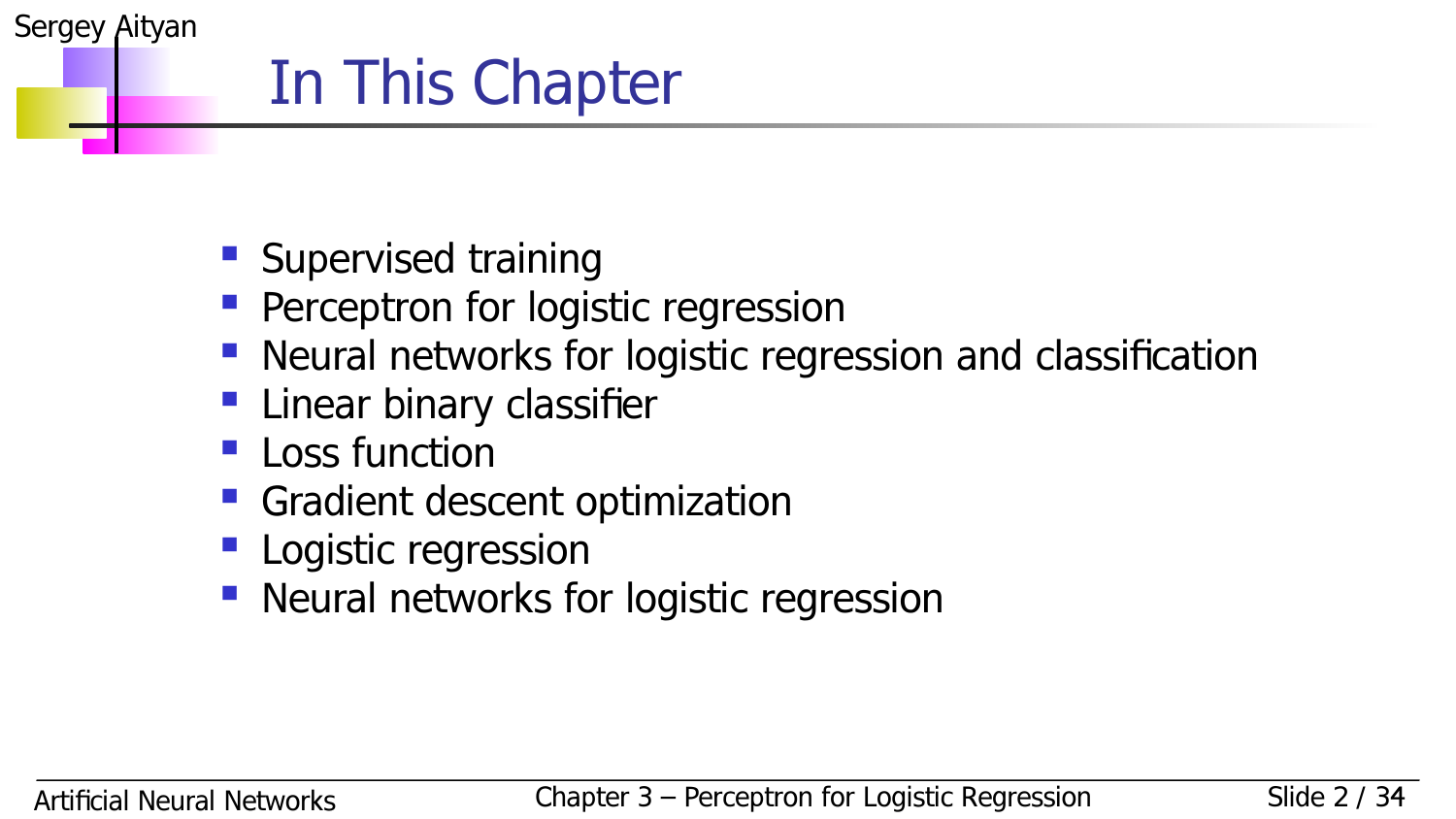

# In This Chapter
Supervised training
Perceptron for logistic regression
Neural networks for logistic regression and classification
Linear binary classifier
Loss function
Gradient descent optimization
Logistic regression
Neural networks for logistic regression